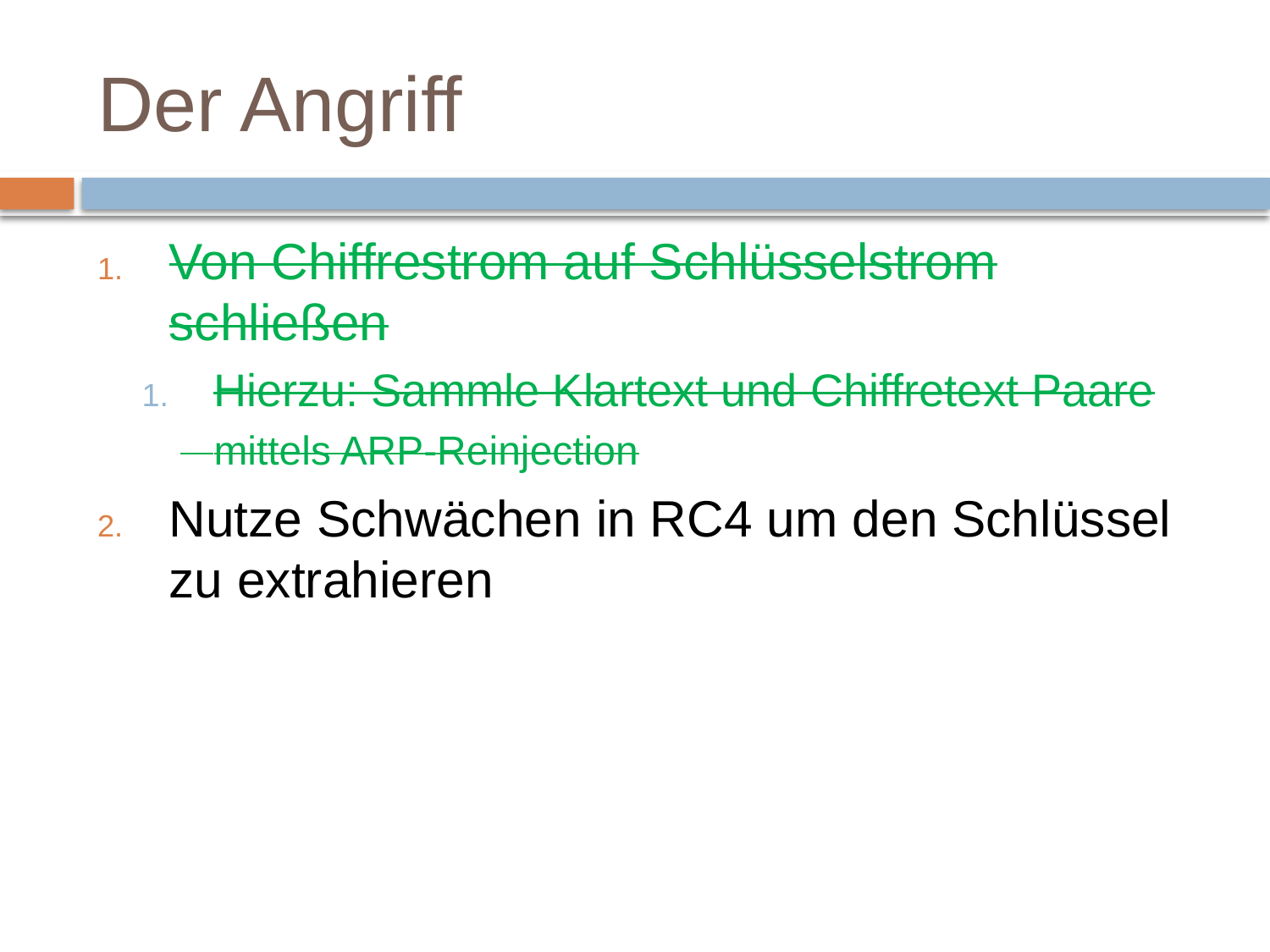

# Der Angriff
Von Chiffrestrom auf Schlüsselstrom schließen
Hierzu: Sammle Klartext und Chiffretext Paare
   mittels ARP-Reinjection
Nutze Schwächen in RC4 um den Schlüssel zu extrahieren